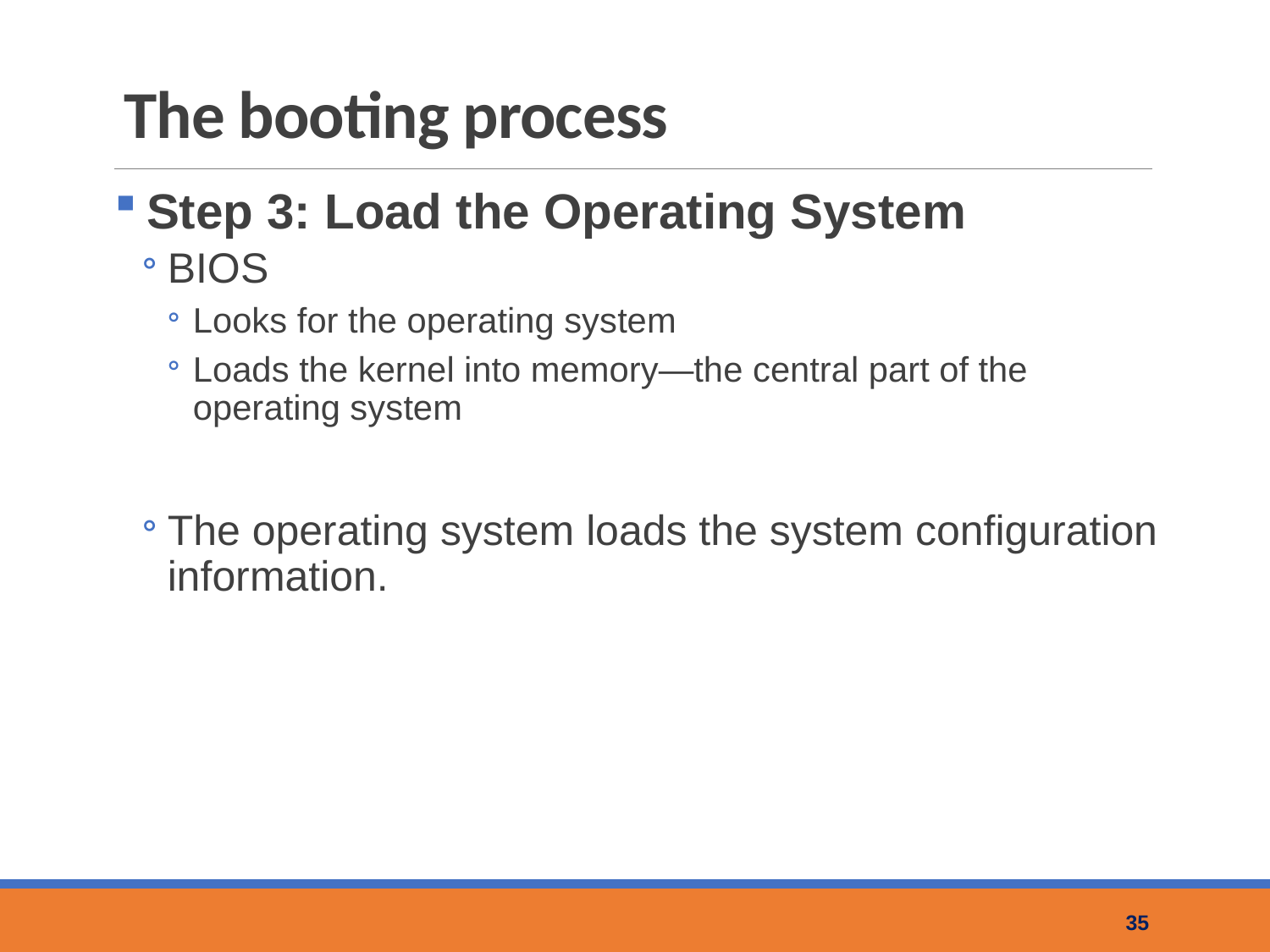

# The booting process
Step 3: Load the Operating System
BIOS
Looks for the operating system
Loads the kernel into memory—the central part of the operating system

The operating system loads the system configuration information.

35